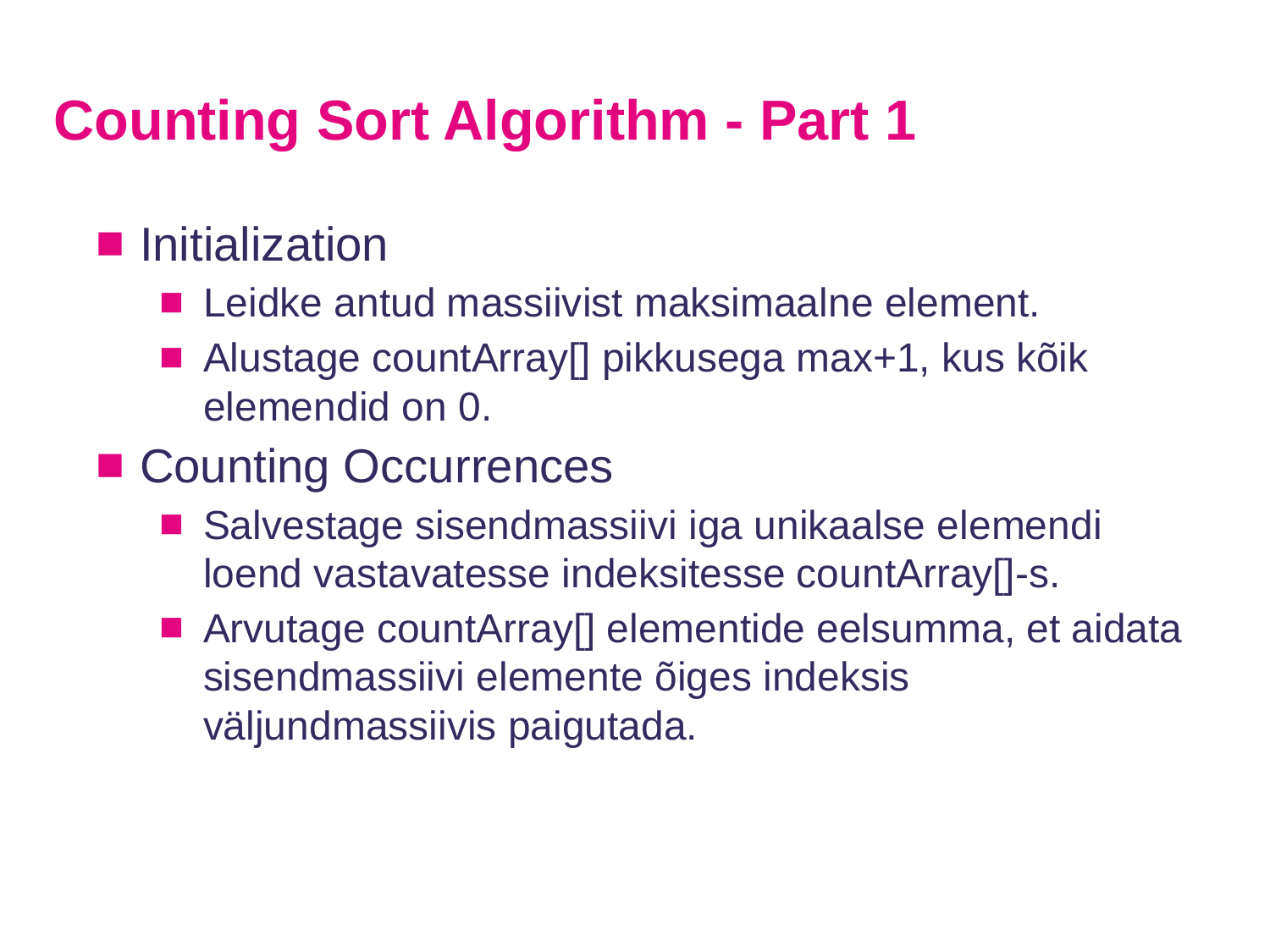

# Counting Sort Algorithm - Part 1
Initialization
Leidke antud massiivist maksimaalne element.
Alustage countArray[] pikkusega max+1, kus kõik elemendid on 0.
Counting Occurrences
Salvestage sisendmassiivi iga unikaalse elemendi loend vastavatesse indeksitesse countArray[]-s.
Arvutage countArray[] elementide eelsumma, et aidata sisendmassiivi elemente õiges indeksis väljundmassiivis paigutada.